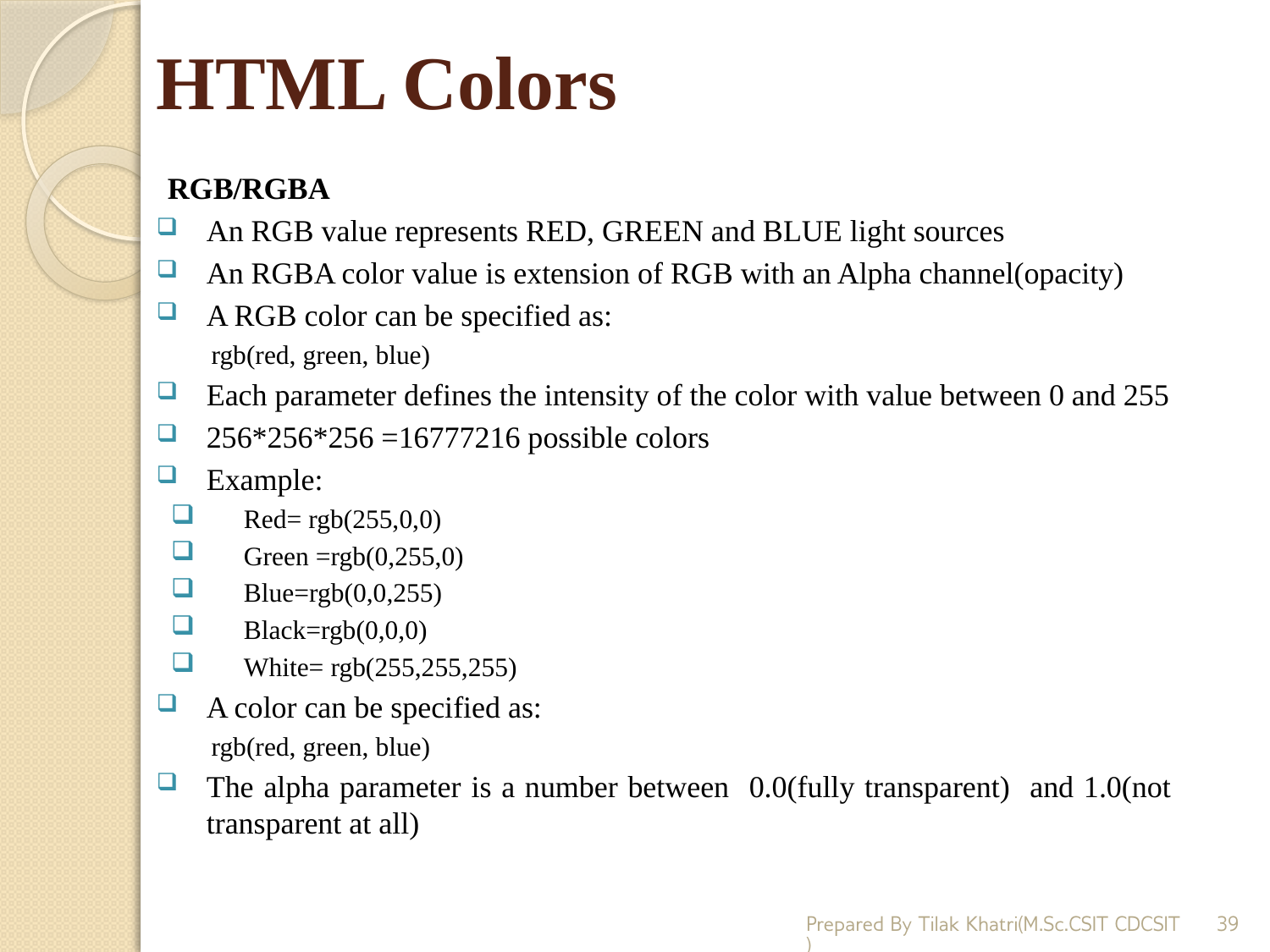

# HTML Colors
RGB/RGBA
An RGB value represents RED, GREEN and BLUE light sources
An RGBA color value is extension of RGB with an Alpha channel(opacity)
A RGB color can be specified as:
rgb(red, green, blue)
Each parameter defines the intensity of the color with value between 0 and 255
256*256*256 =16777216 possible colors
Example:
Red= rgb(255,0,0)
Green =rgb(0,255,0)
Blue=rgb(0,0,255)
Black=rgb(0,0,0)
White= rgb(255,255,255)
A color can be specified as:
rgb(red, green, blue)
The alpha parameter is a number between  0.0(fully transparent)  and 1.0(not transparent at all)

Prepared By Tilak Khatri(M.Sc.CSIT CDCSIT)
39